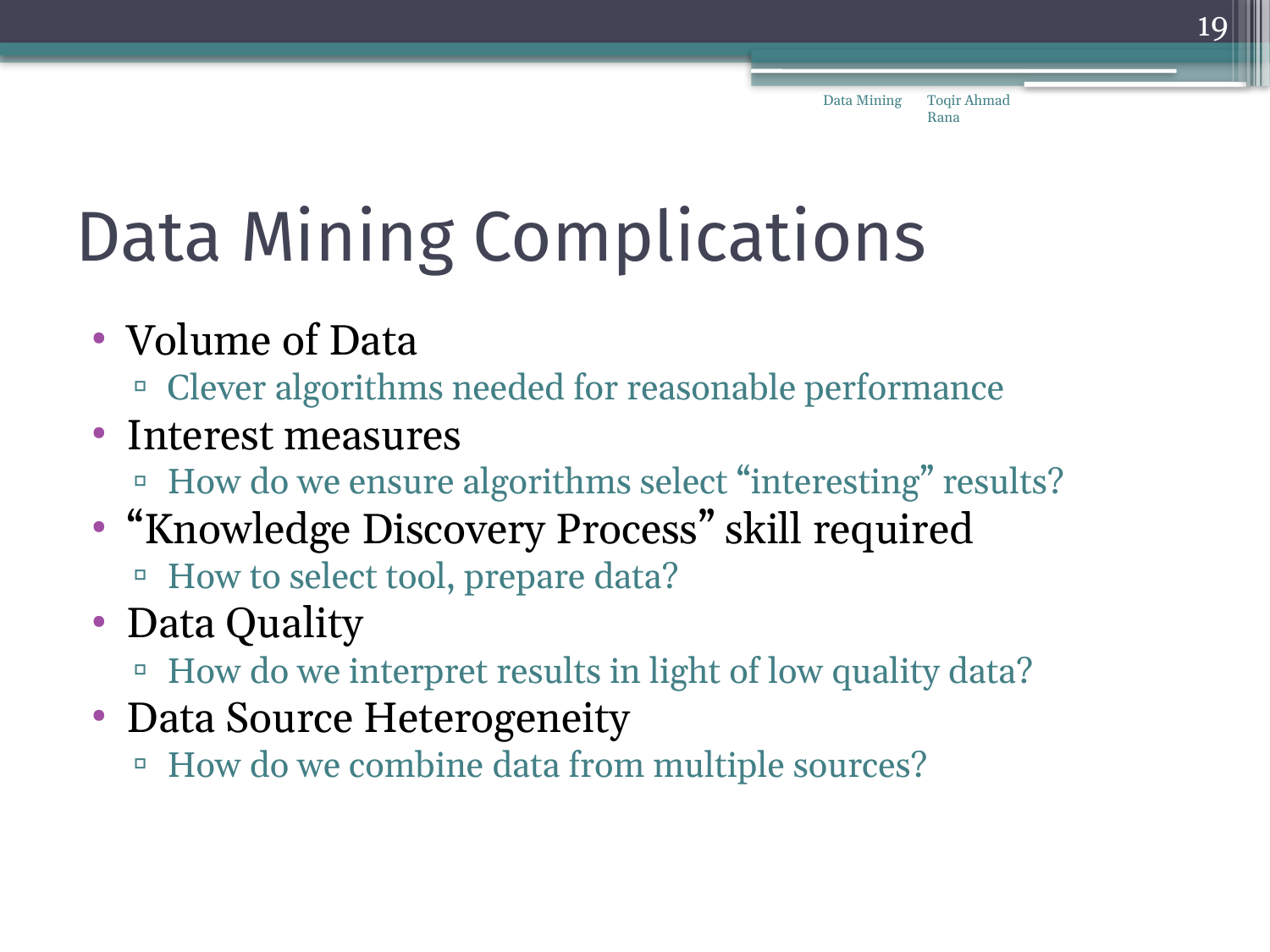

19
Data Mining
Toqir Ahmad Rana
# Data Mining Complications
Volume of Data
Clever algorithms needed for reasonable performance
Interest measures
How do we ensure algorithms select “interesting” results?
“Knowledge Discovery Process” skill required
How to select tool, prepare data?
Data Quality
How do we interpret results in light of low quality data?
Data Source Heterogeneity
How do we combine data from multiple sources?